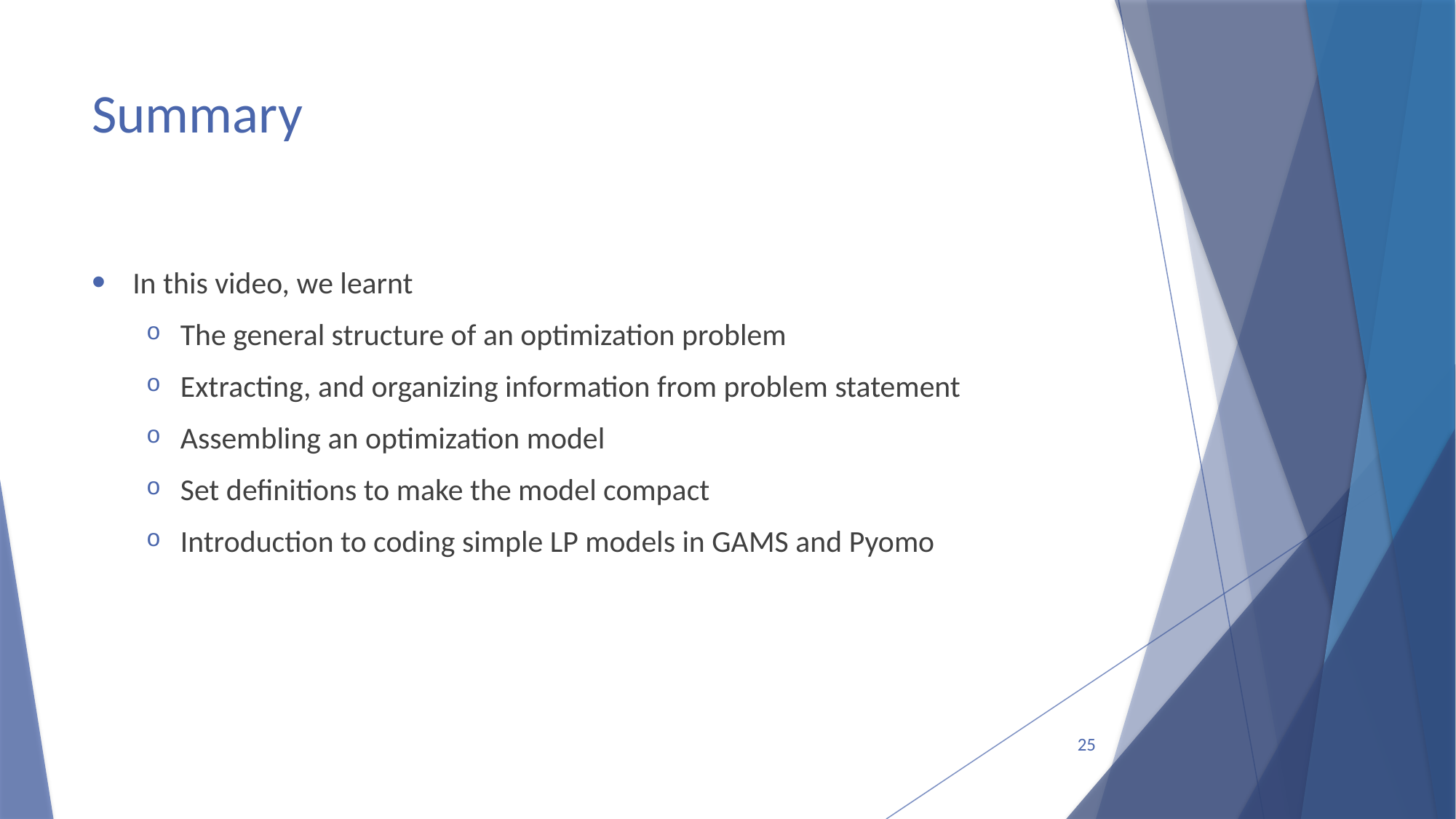

# Summary
In this video, we learnt
The general structure of an optimization problem
Extracting, and organizing information from problem statement
Assembling an optimization model
Set definitions to make the model compact
Introduction to coding simple LP models in GAMS and Pyomo
25